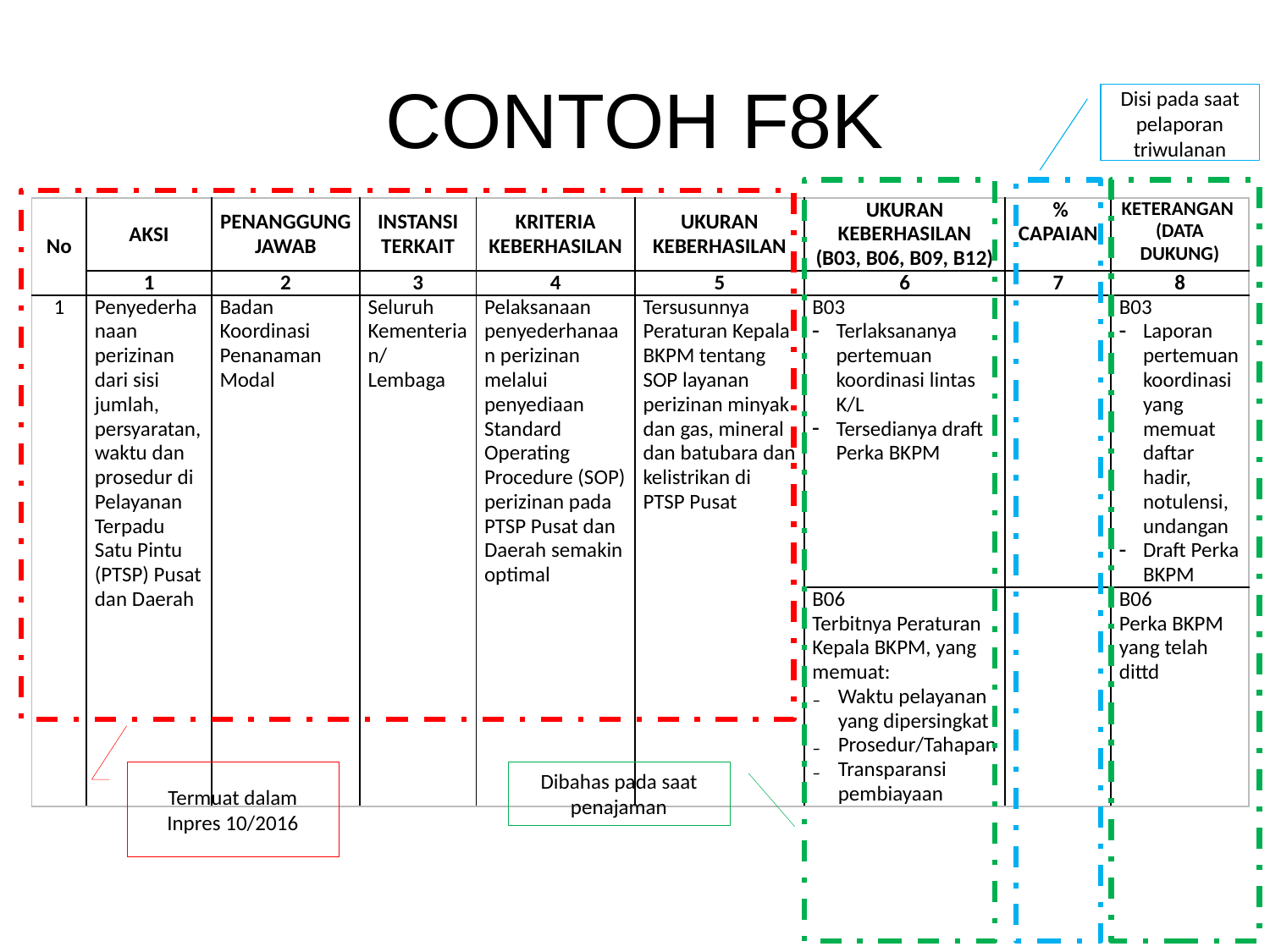

# CONTOH F8K
Disi pada saat pelaporan triwulanan

| No | AKSI | PENANGGUNG JAWAB | INSTANSI TERKAIT | KRITERIA KEBERHASILAN | UKURAN KEBERHASILAN | UKURAN KEBERHASILAN (B03, B06, B09, B12) | % CAPAIAN | KETERANGAN (DATA DUKUNG) |
| --- | --- | --- | --- | --- | --- | --- | --- | --- |
|  | 1 | 2 | 3 | 4 | 5 | 6 | 7 | 8 |
| 1 | Penyederhanaan perizinan dari sisi jumlah, persyaratan, waktu dan prosedur di Pelayanan Terpadu Satu Pintu (PTSP) Pusat dan Daerah | Badan Koordinasi Penanaman Modal | Seluruh Kementerian/ Lembaga | Pelaksanaan penyederhanaan perizinan melalui penyediaan Standard Operating Procedure (SOP) perizinan pada PTSP Pusat dan Daerah semakin optimal | Tersusunnya Peraturan Kepala BKPM tentang SOP layanan perizinan minyak dan gas, mineral dan batubara dan kelistrikan di PTSP Pusat | B03 Terlaksananya pertemuan koordinasi lintas K/L Tersedianya draft Perka BKPM |  | B03 Laporan pertemuan koordinasi yang memuat daftar hadir, notulensi, undangan Draft Perka BKPM |
|  |  |  |  |  |  | B06 Terbitnya Peraturan Kepala BKPM, yang memuat: Waktu pelayanan yang dipersingkat Prosedur/Tahapan Transparansi pembiayaan |  | B06 Perka BKPM yang telah dittd |
Termuat dalam Inpres 10/2016
Dibahas pada saat penajaman